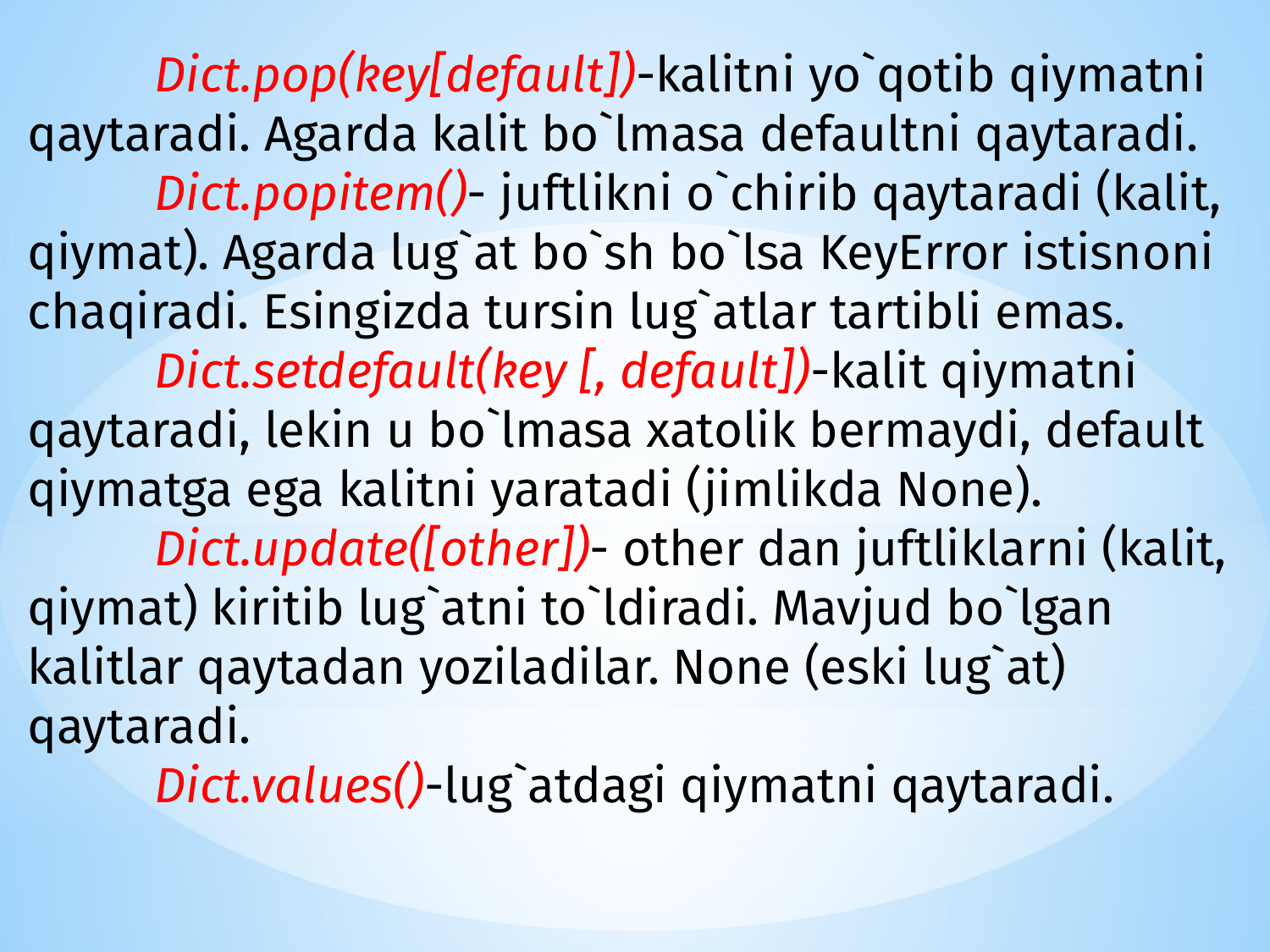

Dict.pop(key[default])-kalitni yo`qotib qiymatni qaytaradi. Agarda kalit bo`lmasa defaultni qaytaradi.
	Dict.popitem()- juftlikni o`chirib qaytaradi (kalit, qiymat). Agarda lug`at bo`sh bo`lsa KeyError istisnoni chaqiradi. Esingizda tursin lug`atlar tartibli emas.
	Dict.setdefault(key [, default])-kalit qiymatni qaytaradi, lekin u bo`lmasa xatolik bermaydi, default qiymatga ega kalitni yaratadi (jimlikda None).
	Dict.update([other])- other dan juftliklarni (kalit, qiymat) kiritib lug`atni to`ldiradi. Mavjud bo`lgan kalitlar qaytadan yoziladilar. None (eski lug`at) qaytaradi.
	Dict.values()-lug`atdagi qiymatni qaytaradi.